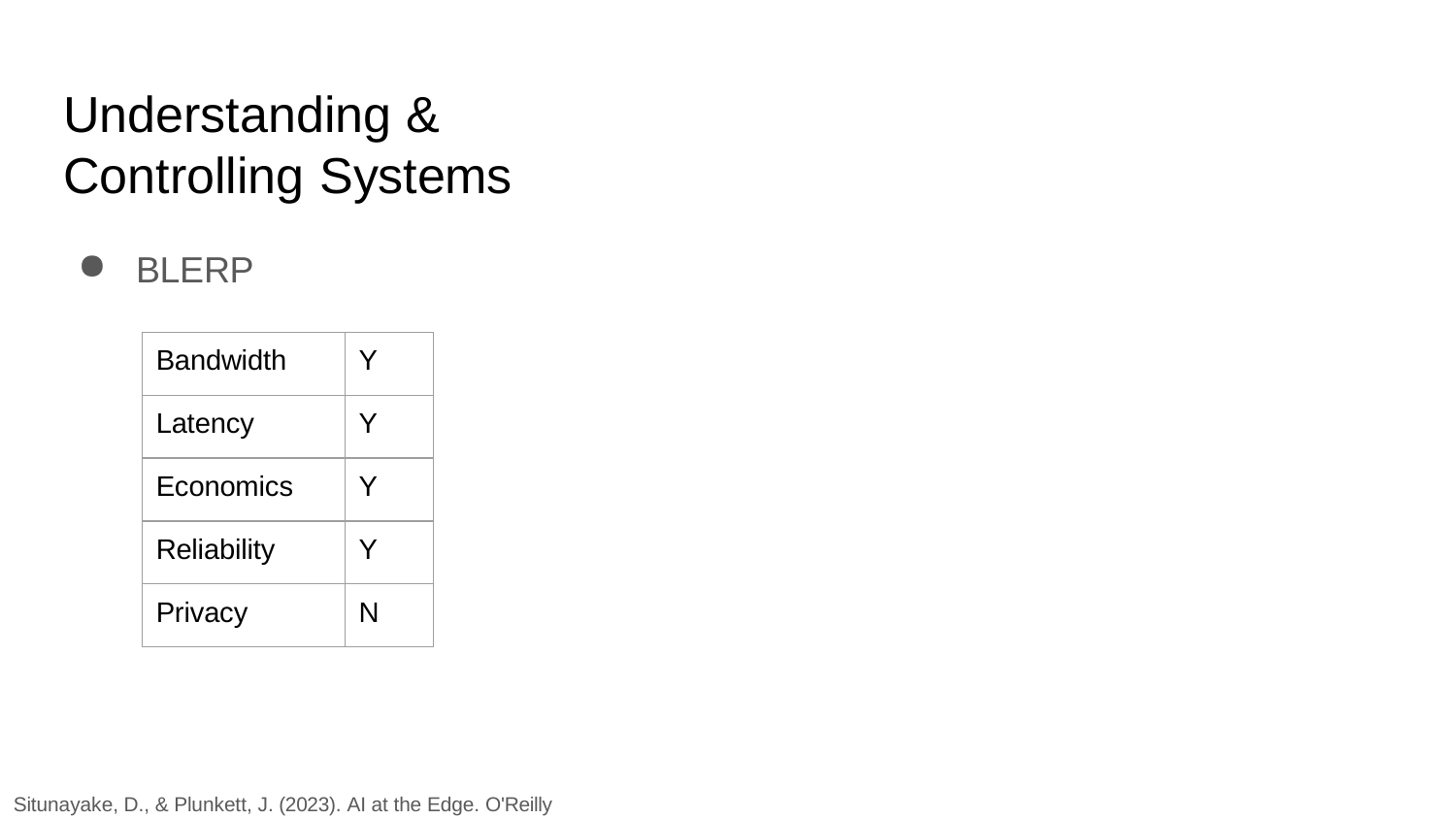

# Understanding & Controlling Systems
BLERP
| Bandwidth | Y |
| --- | --- |
| Latency | Y |
| Economics | Y |
| Reliability | Y |
| Privacy | N |
Situnayake, D., & Plunkett, J. (2023). AI at the Edge. O'Reilly